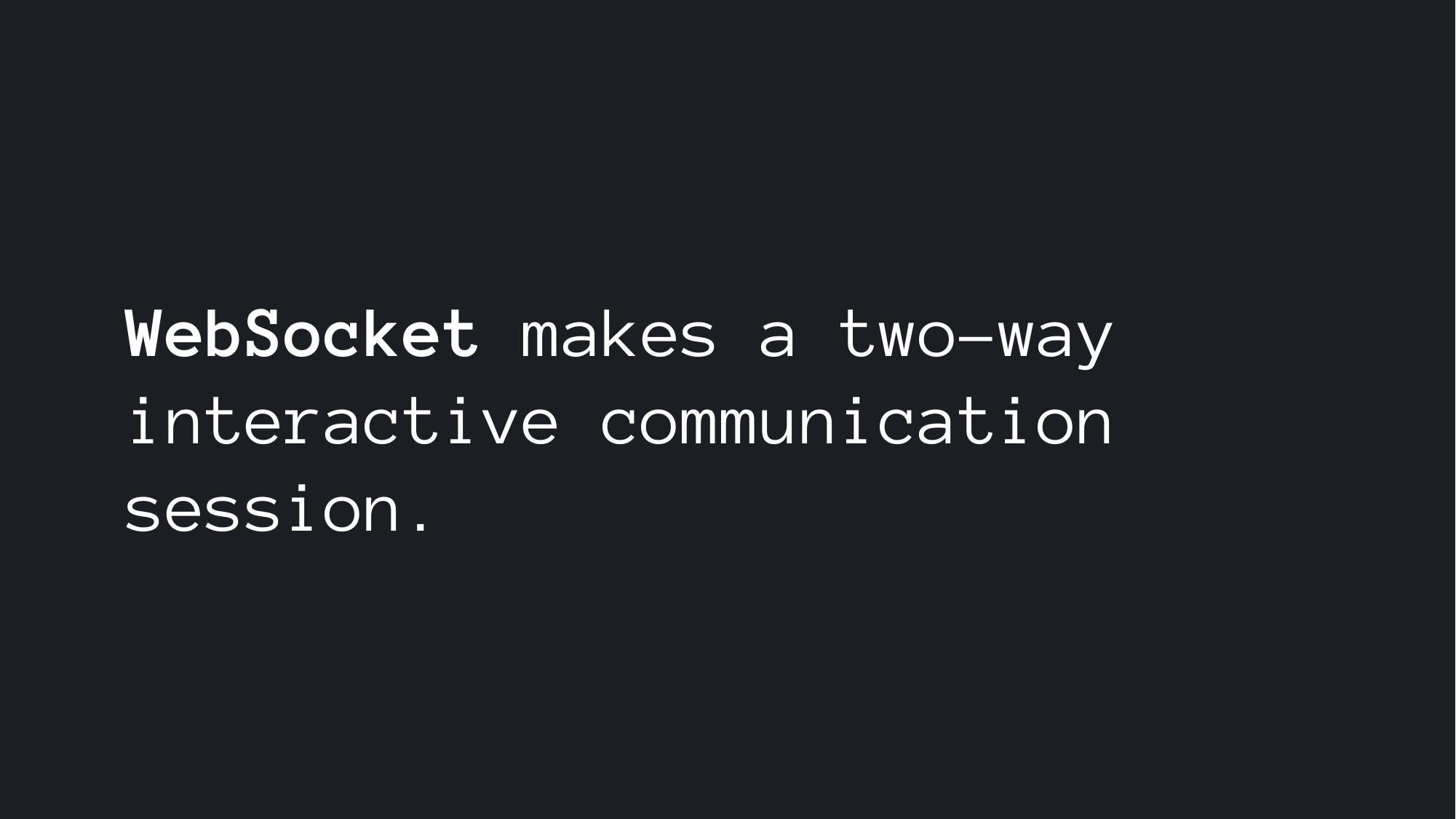

WebSocket makes a two-way interactive communication session.